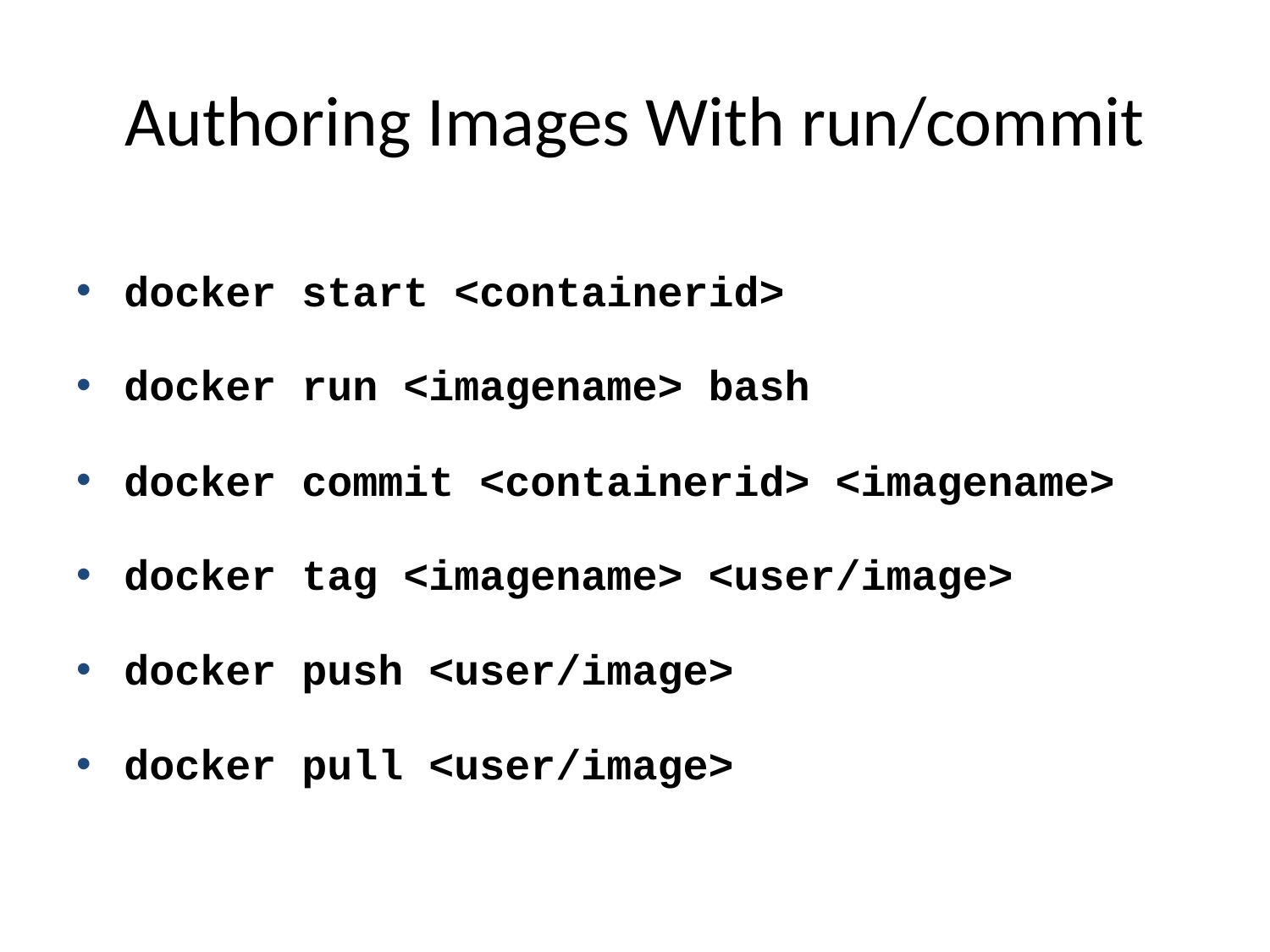

# Authoring Images With run/commit
docker start <containerid>
docker run <imagename> bash
docker commit <containerid> <imagename>
docker tag <imagename> <user/image>
docker push <user/image>
docker pull <user/image>